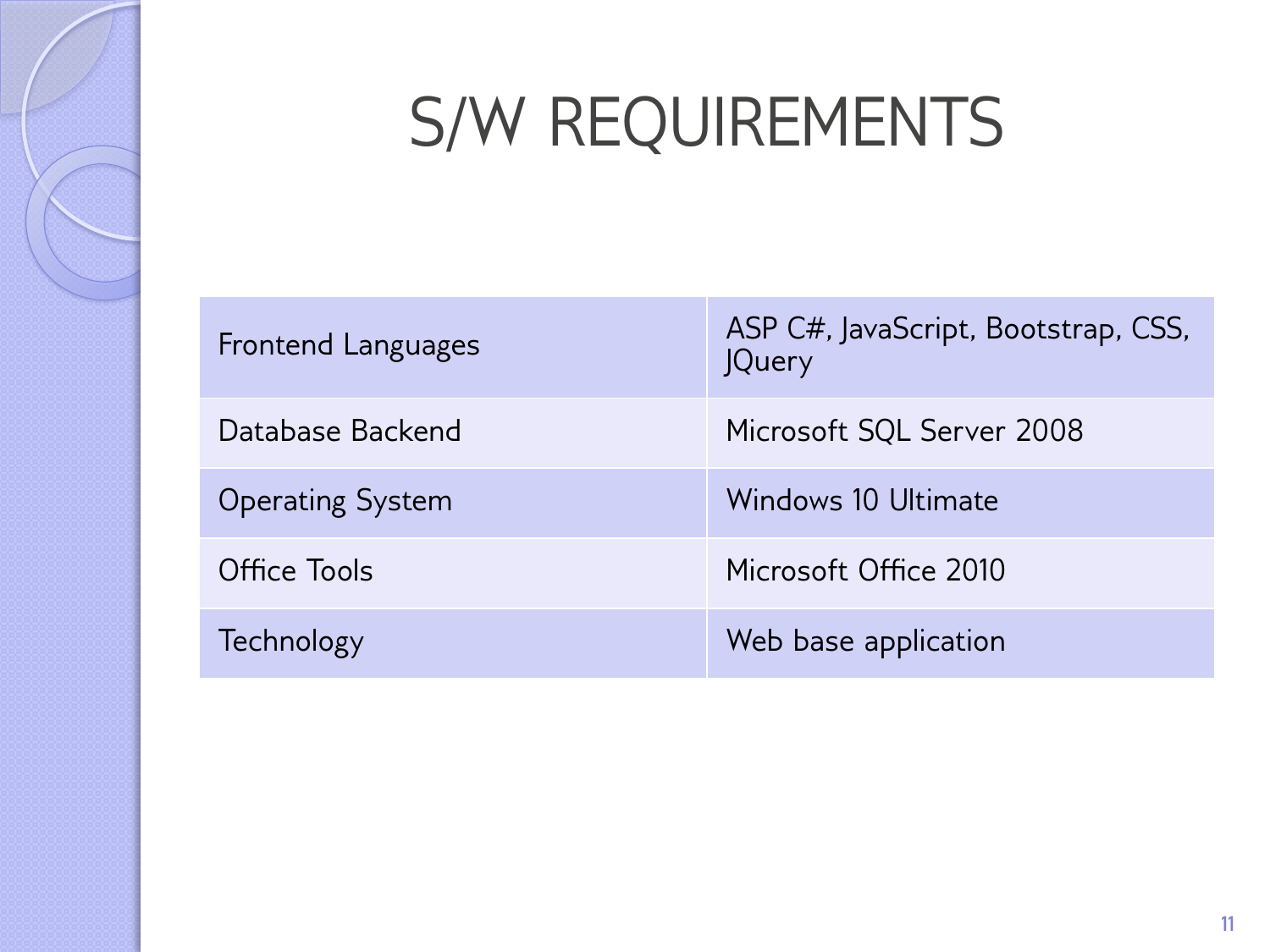

# S/W REQUIREMENTS
| Frontend Languages | ASP C#, JavaScript, Bootstrap, CSS, JQuery |
| --- | --- |
| Database Backend | Microsoft SQL Server 2008 |
| Operating System | Windows 10 Ultimate |
| Office Tools | Microsoft Office 2010 |
| Technology | Web base application |
11